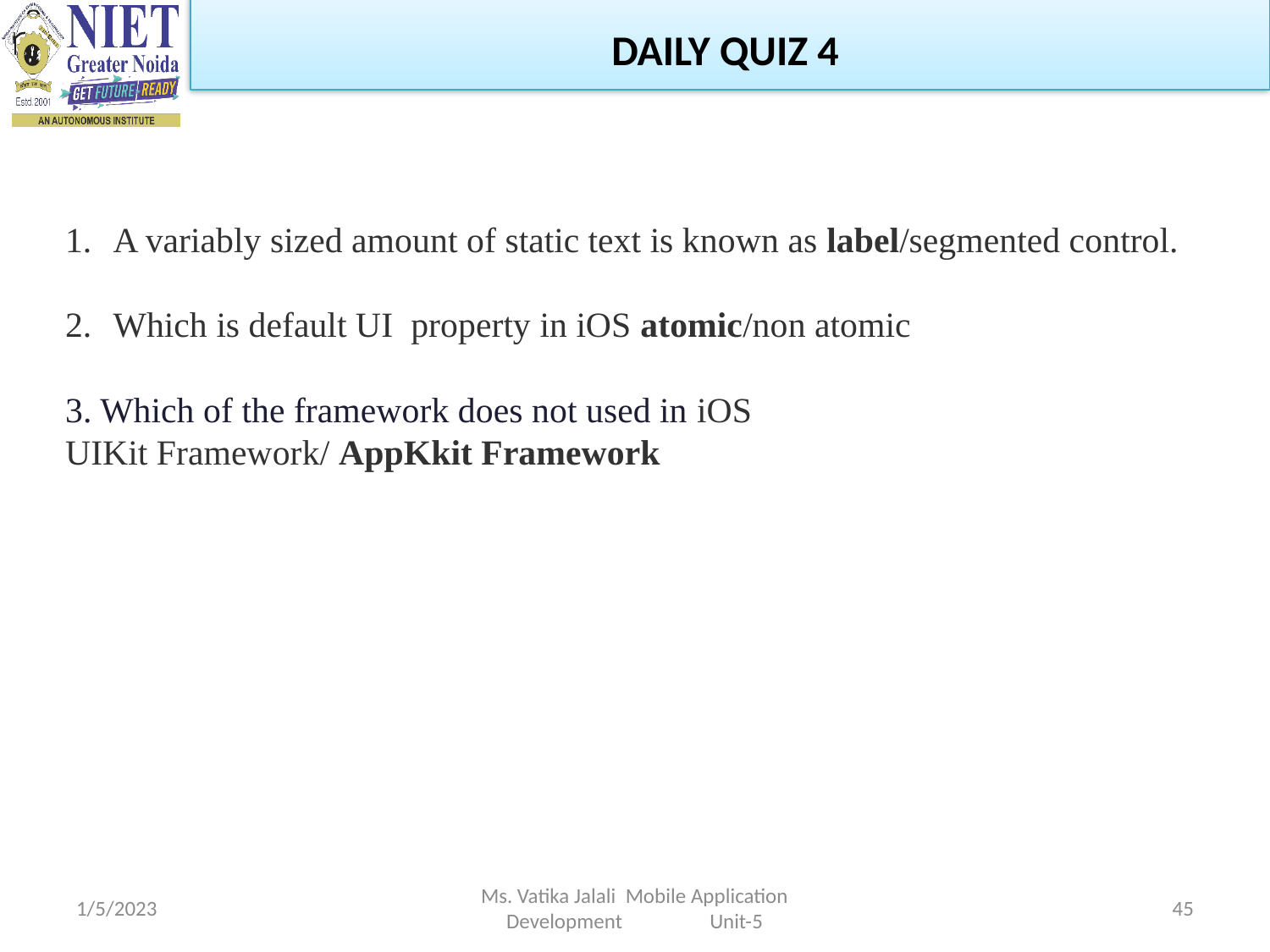

DAILY QUIZ 4

A variably sized amount of static text is known as label/segmented control.

Which is default UI  property in iOS atomic/non atomic

3. Which of the framework does not used in iOS
UIKit Framework/ AppKkit Framework
1/5/2023
Ms. Vatika Jalali  Mobile Application Development                  Unit-5
45